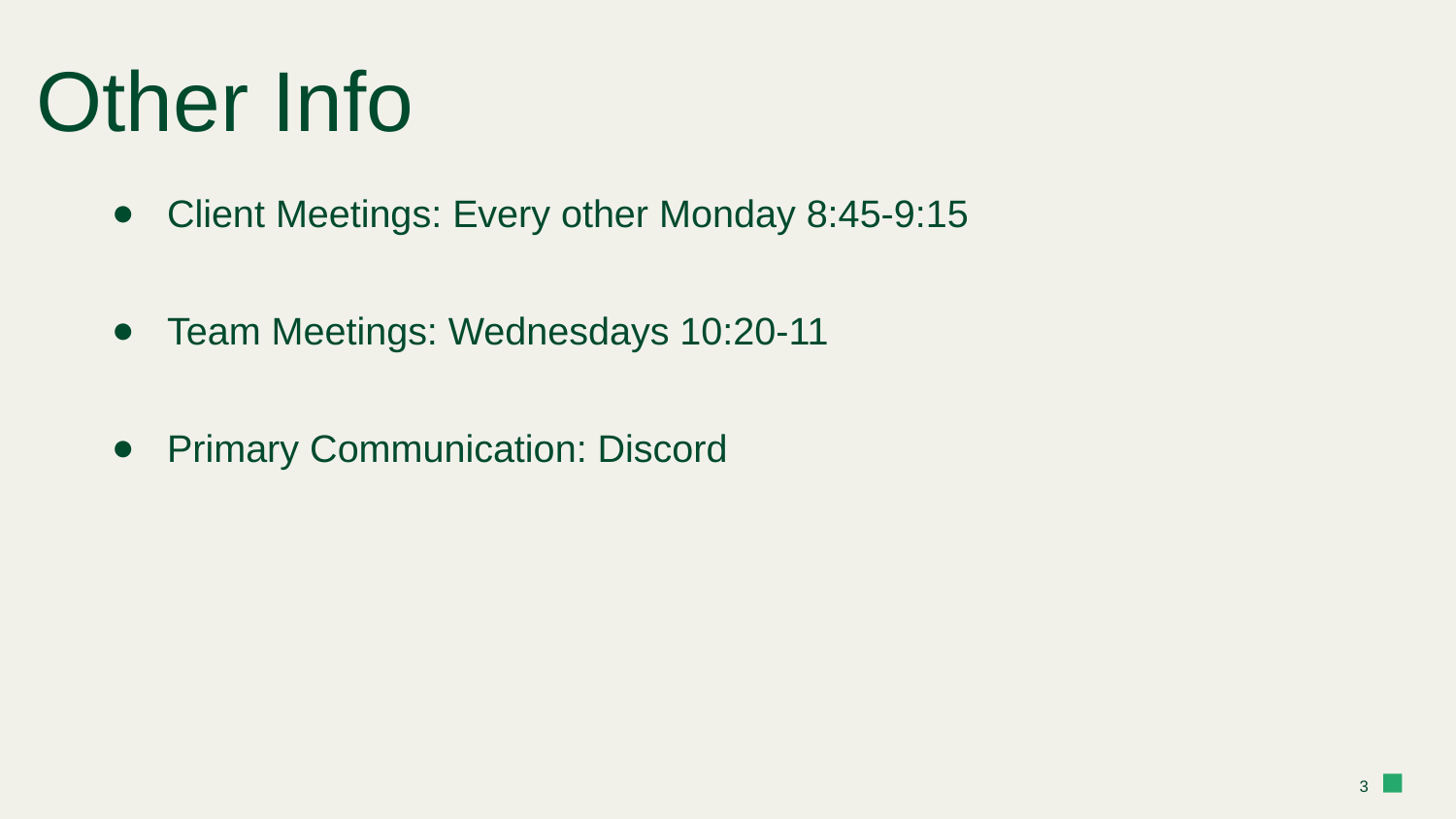

# Other Info
Client Meetings: Every other Monday 8:45-9:15

Team Meetings: Wednesdays 10:20-11

Primary Communication: Discord

3